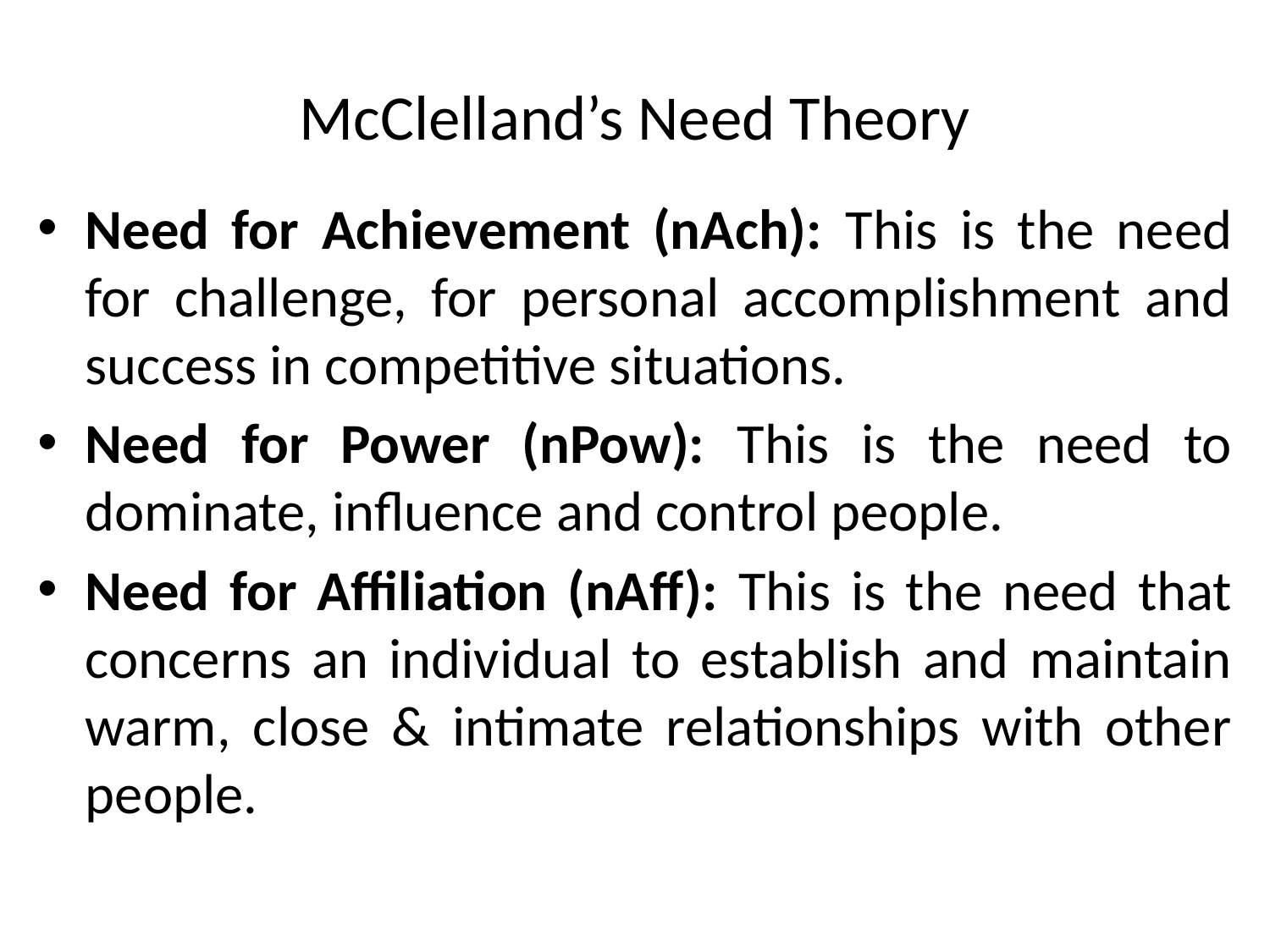

# McClelland’s Need Theory
Need for Achievement (nAch): This is the need for challenge, for personal accomplishment and success in competitive situations.
Need for Power (nPow): This is the need to dominate, influence and control people.
Need for Affiliation (nAff): This is the need that concerns an individual to establish and maintain warm, close & intimate relationships with other people.